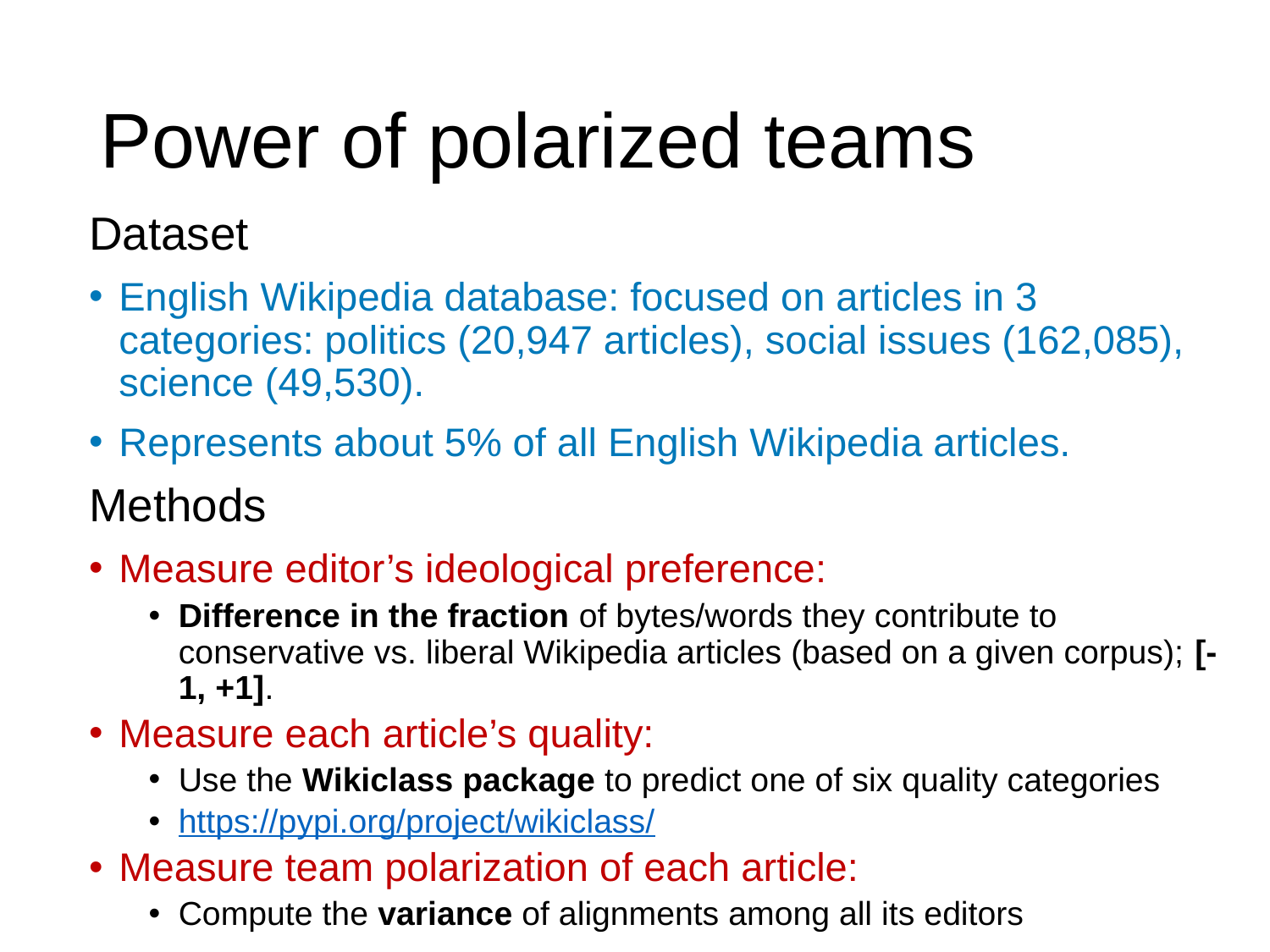

# Power of polarized teams
Dataset
English Wikipedia database: focused on articles in 3 categories: politics (20,947 articles), social issues (162,085), science (49,530).
Represents about 5% of all English Wikipedia articles.
Methods
Measure editor’s ideological preference:
Difference in the fraction of bytes/words they contribute to conservative vs. liberal Wikipedia articles (based on a given corpus); [-1, +1].
Measure each article’s quality:
Use the Wikiclass package to predict one of six quality categories
https://pypi.org/project/wikiclass/
Measure team polarization of each article:
Compute the variance of alignments among all its editors